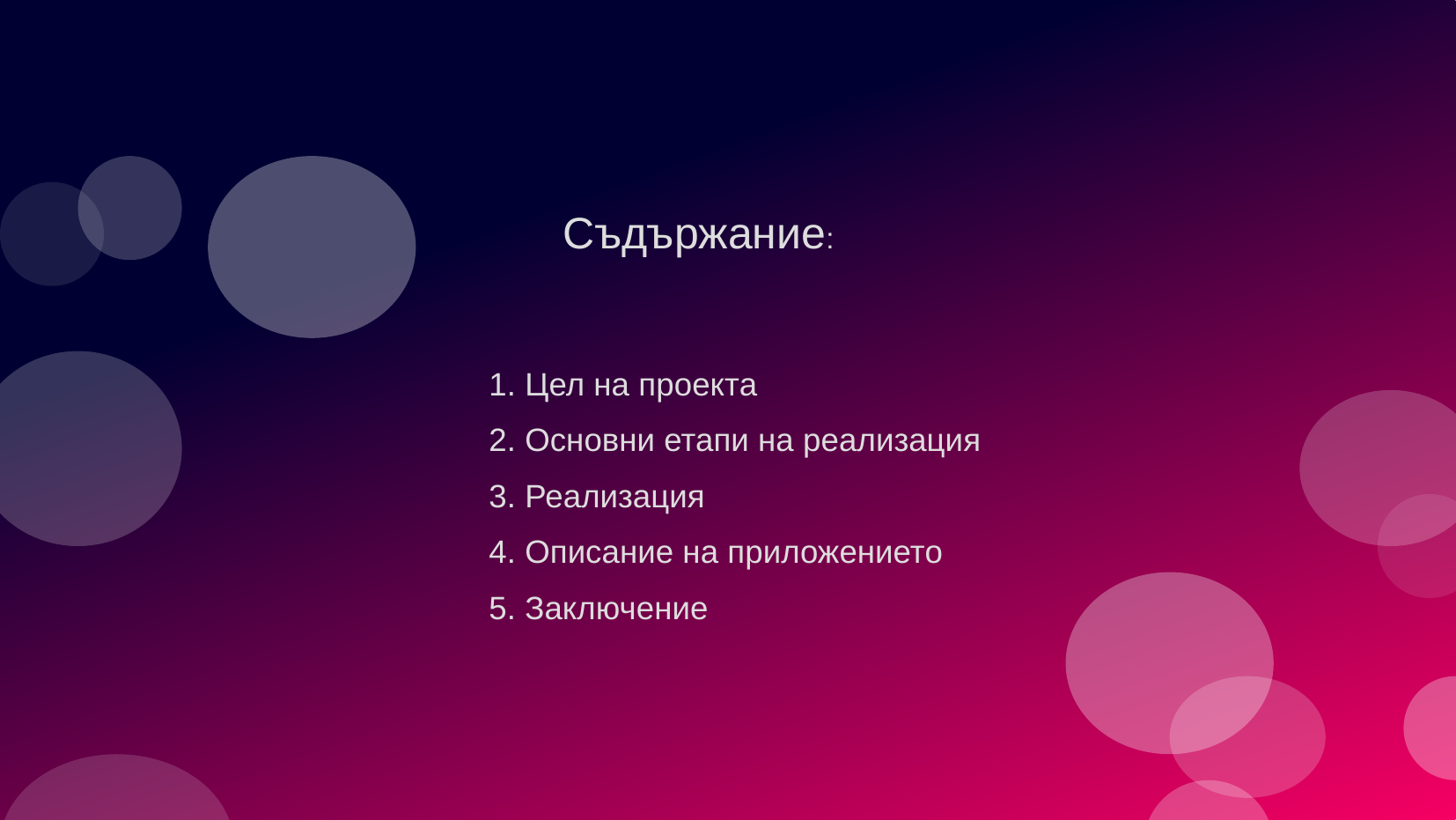

Съдържание:
#

1. Цел на проекта
2. Основни етапи на реализация
3. Реализация
4. Описание на приложението
5. Заключение